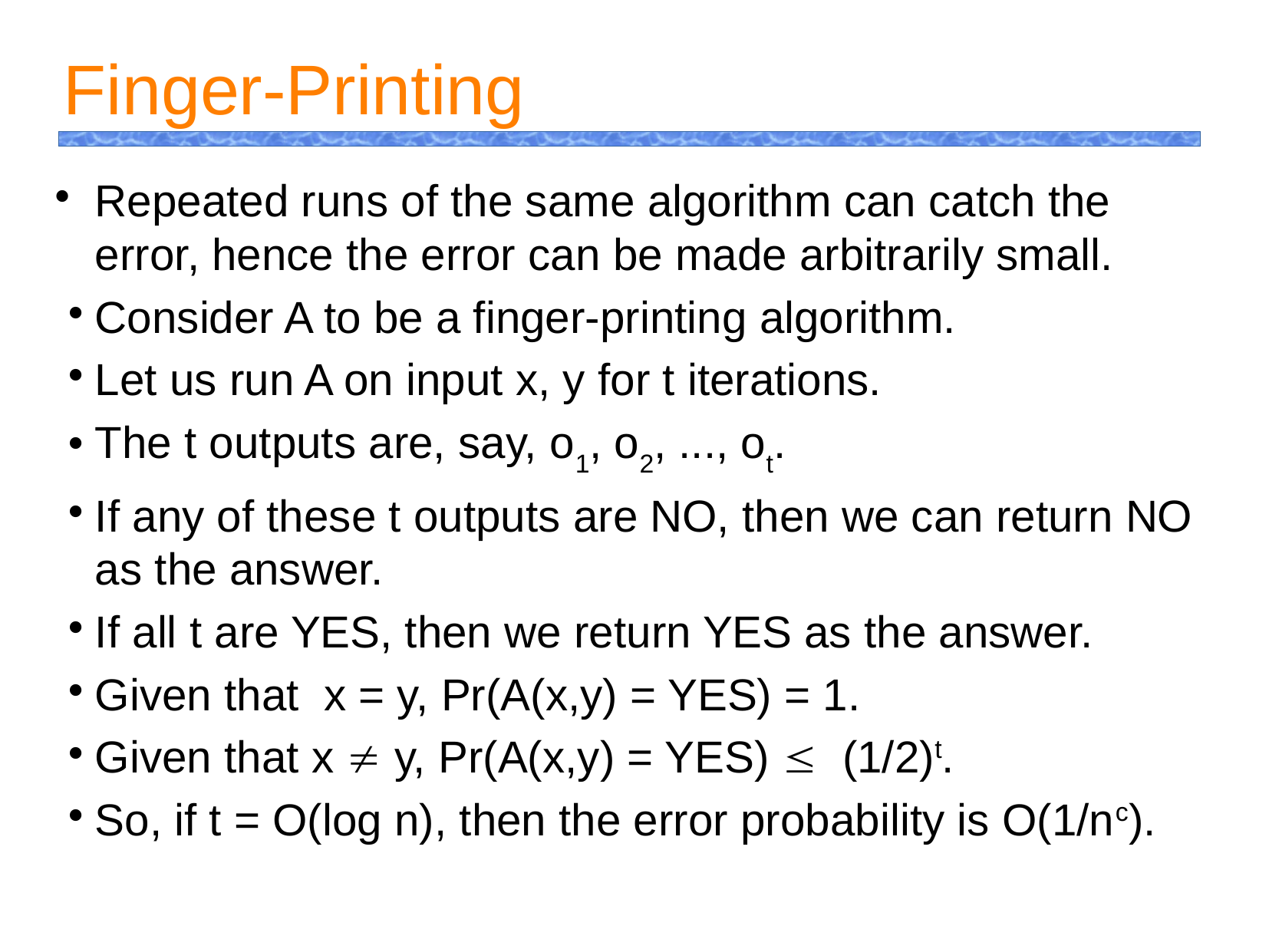

Finger-Printing
Repeated runs of the same algorithm can catch the error, hence the error can be made arbitrarily small.
Consider A to be a finger-printing algorithm.
Let us run A on input x, y for t iterations.
The t outputs are, say, o1, o2, ..., ot.
If any of these t outputs are NO, then we can return NO as the answer.
If all t are YES, then we return YES as the answer.
Given that  x = y, Pr(A(x,y) = YES) = 1.
Given that x ≠ y, Pr(A(x,y) = YES) ≤  (1/2)t.
So, if t = O(log n), then the error probability is O(1/nc).